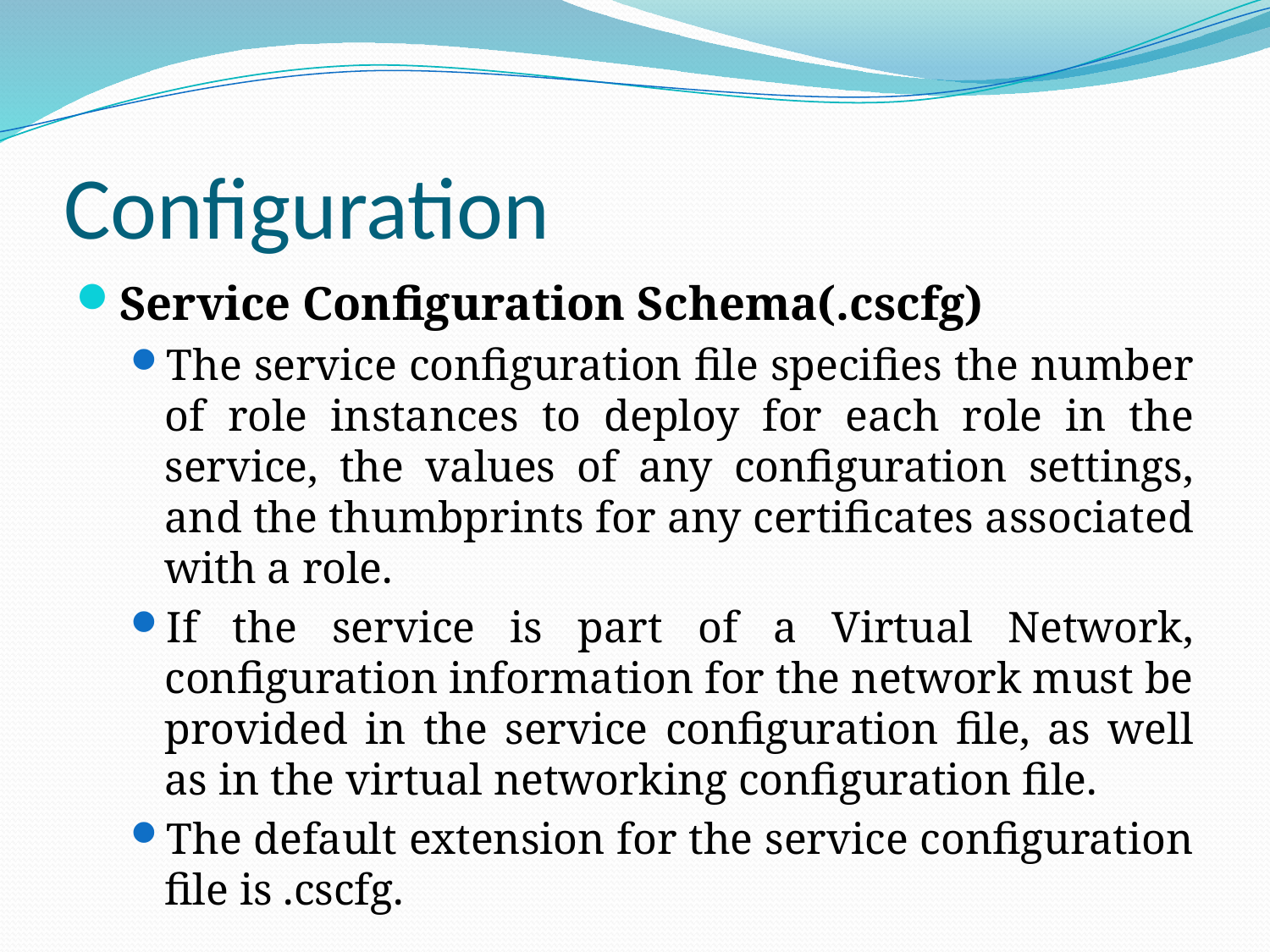

# Configuration
Service Configuration Schema(.cscfg)
The service configuration file specifies the number of role instances to deploy for each role in the service, the values of any configuration settings, and the thumbprints for any certificates associated with a role.
If the service is part of a Virtual Network, configuration information for the network must be provided in the service configuration file, as well as in the virtual networking configuration file.
The default extension for the service configuration file is .cscfg.